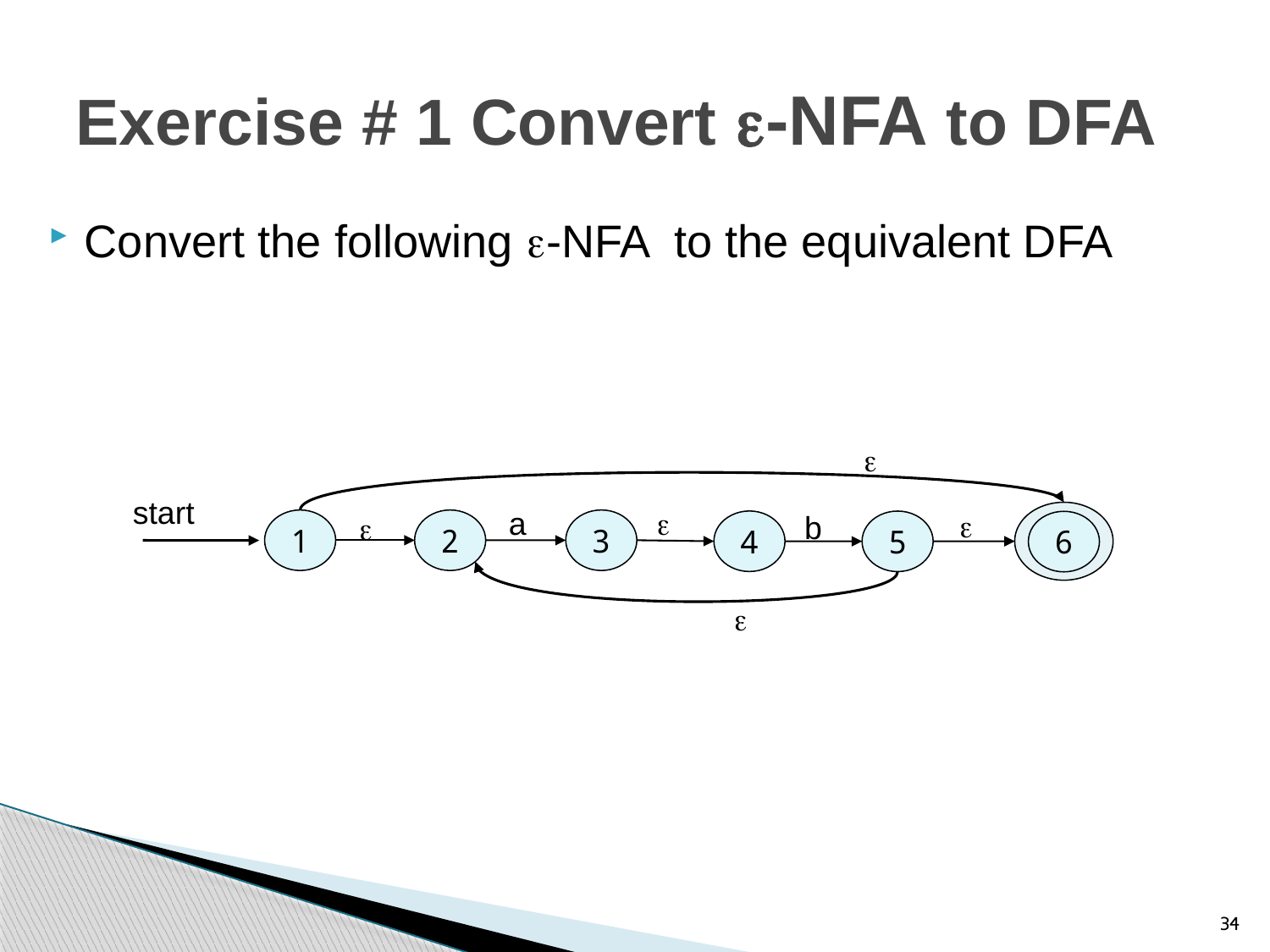

# Exercise # 1 Convert ε-NFA to DFA
Convert the following ε-NFA  to the equivalent DFA

ε
start

a
ε
ε
b
ε

3
1
2
4
5
6
ε
34